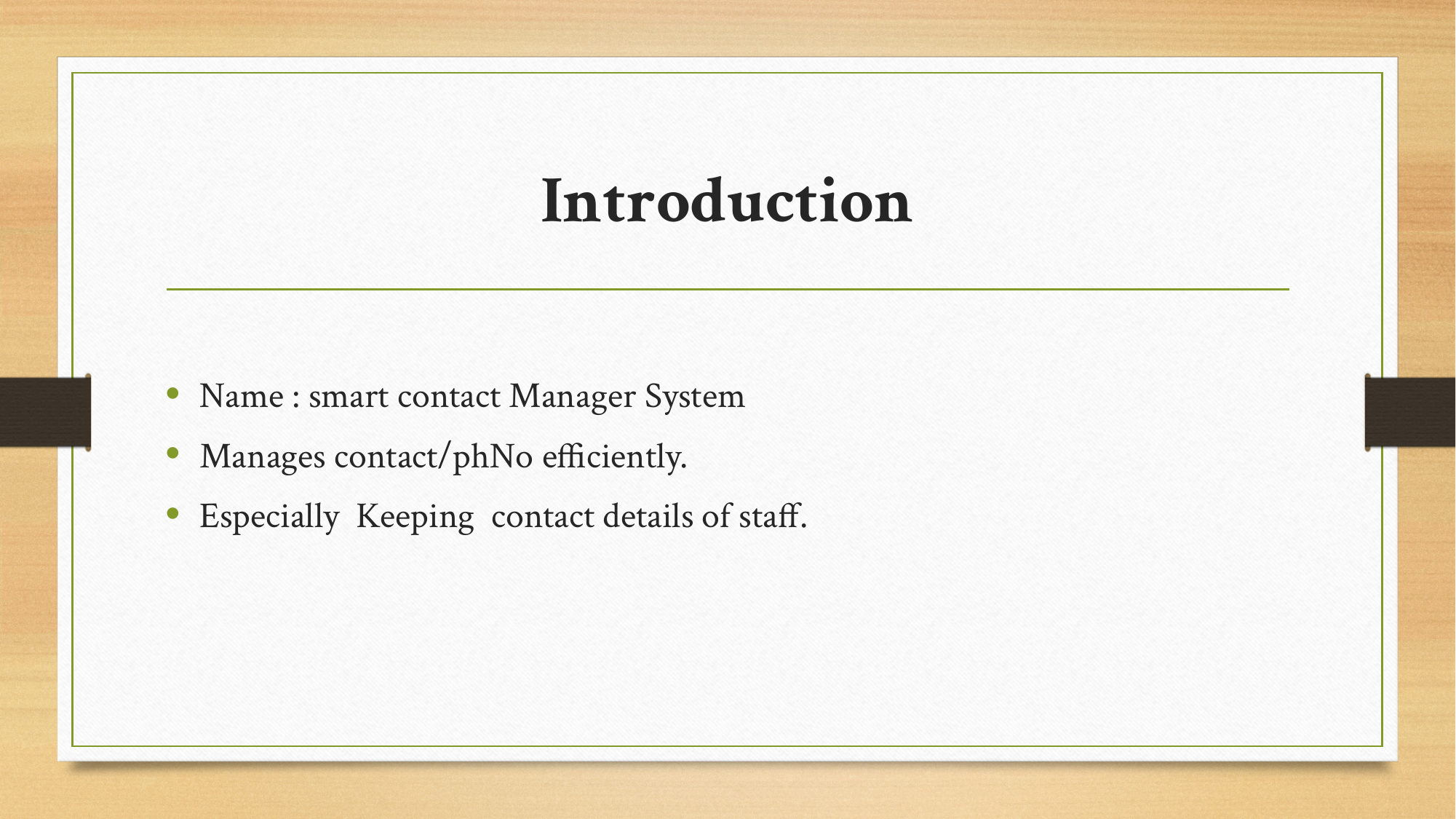

# Introduction

Name : smart contact Manager System
Manages contact/phNo efficiently.
Especially  Keeping  contact details of staff.